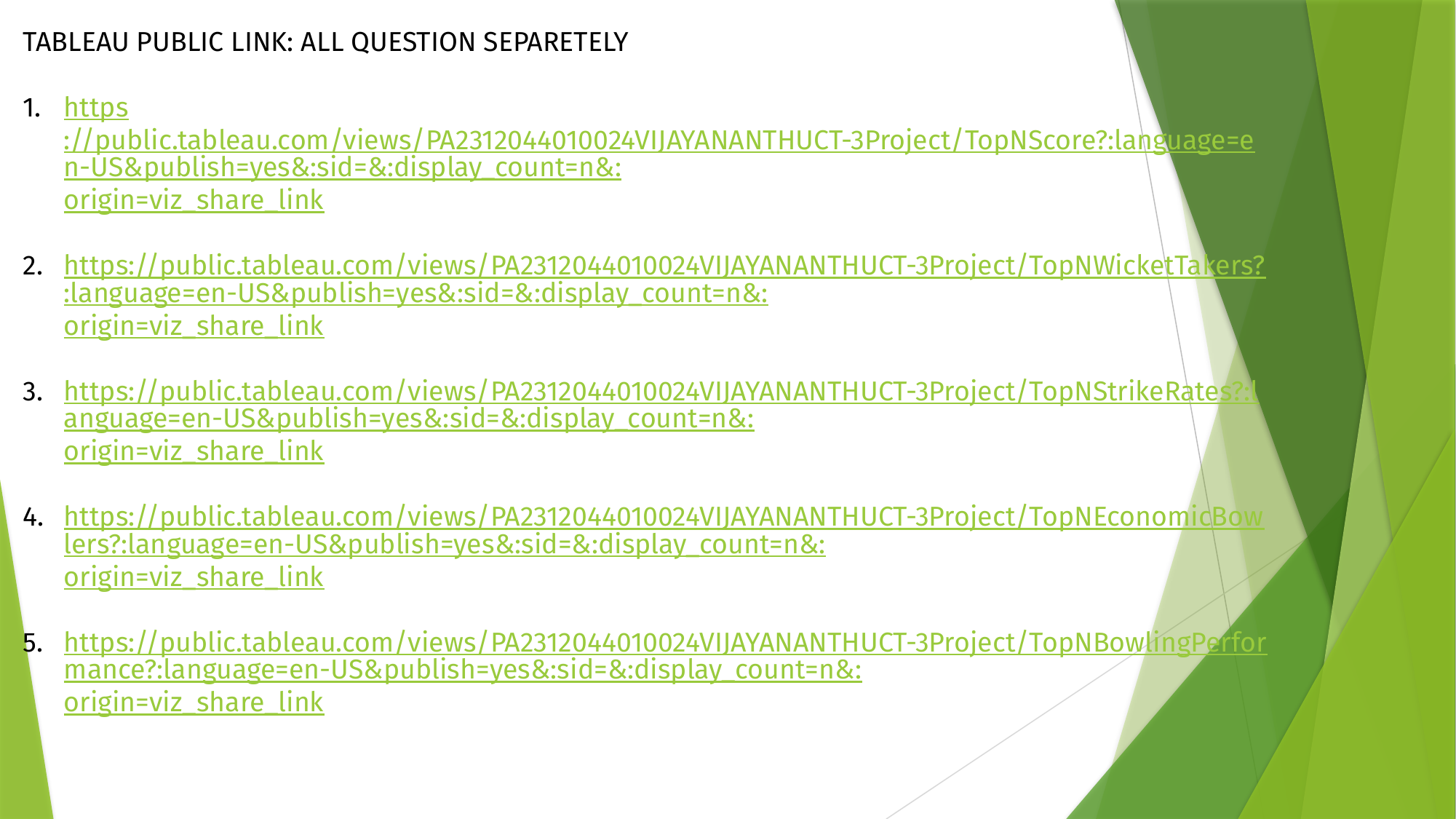

TABLEAU PUBLIC LINK: ALL QUESTION SEPARETELY

https://public.tableau.com/views/PA2312044010024VIJAYANANTHUCT-3Project/TopNScore?:language=en-US&publish=yes&:sid=&:display_count=n&:origin=viz_share_link

https://public.tableau.com/views/PA2312044010024VIJAYANANTHUCT-3Project/TopNWicketTakers?:language=en-US&publish=yes&:sid=&:display_count=n&:origin=viz_share_link

https://public.tableau.com/views/PA2312044010024VIJAYANANTHUCT-3Project/TopNStrikeRates?:language=en-US&publish=yes&:sid=&:display_count=n&:origin=viz_share_link

https://public.tableau.com/views/PA2312044010024VIJAYANANTHUCT-3Project/TopNEconomicBowlers?:language=en-US&publish=yes&:sid=&:display_count=n&:origin=viz_share_link

https://public.tableau.com/views/PA2312044010024VIJAYANANTHUCT-3Project/TopNBowlingPerformance?:language=en-US&publish=yes&:sid=&:display_count=n&:origin=viz_share_link